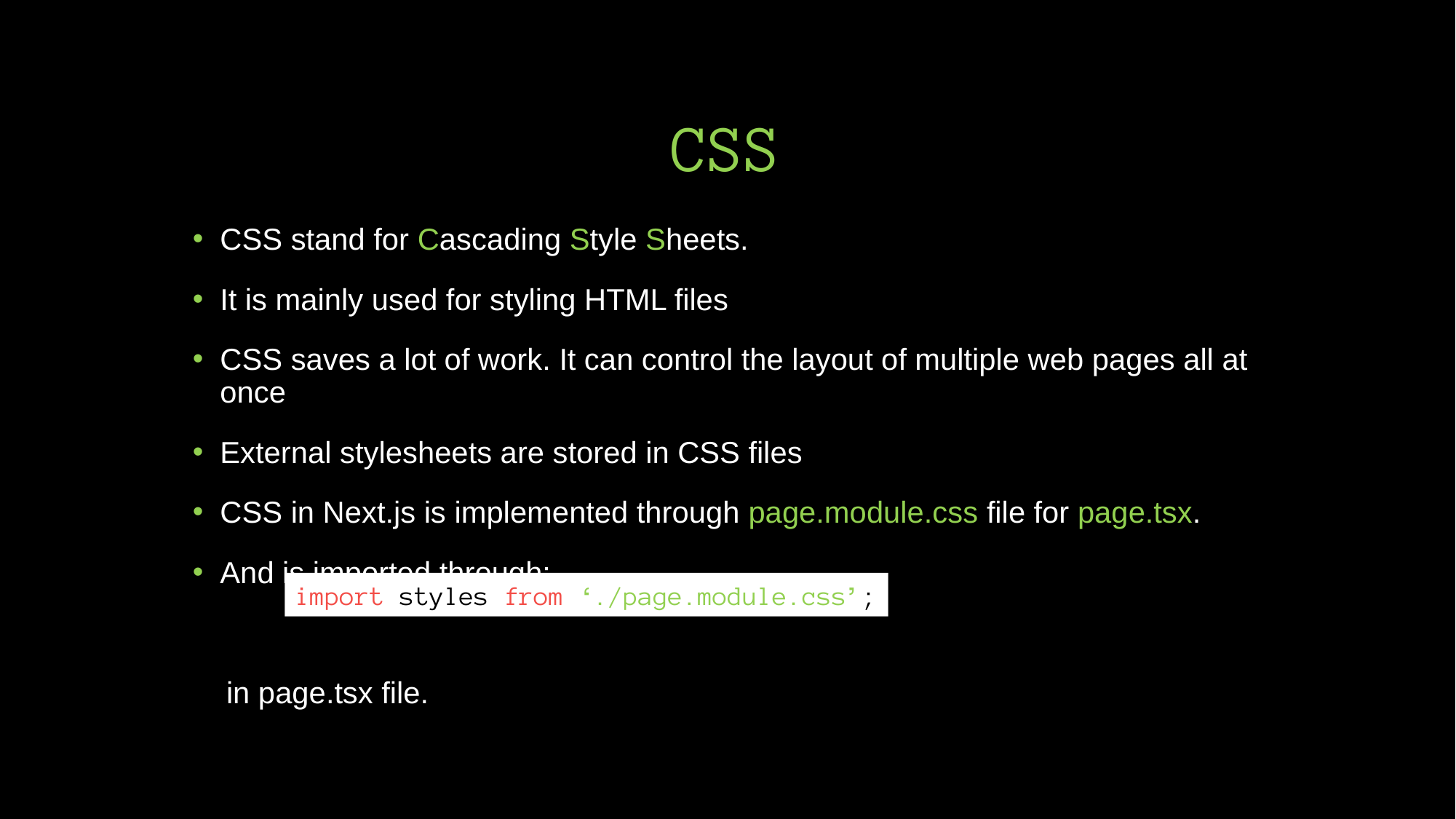

# CSS
CSS stand for Cascading Style Sheets.
It is mainly used for styling HTML files
CSS saves a lot of work. It can control the layout of multiple web pages all at once
External stylesheets are stored in CSS files
CSS in Next.js is implemented through page.module.css file for page.tsx.
And is imported through:

    in page.tsx file.

import styles from ‘./page.module.css’;